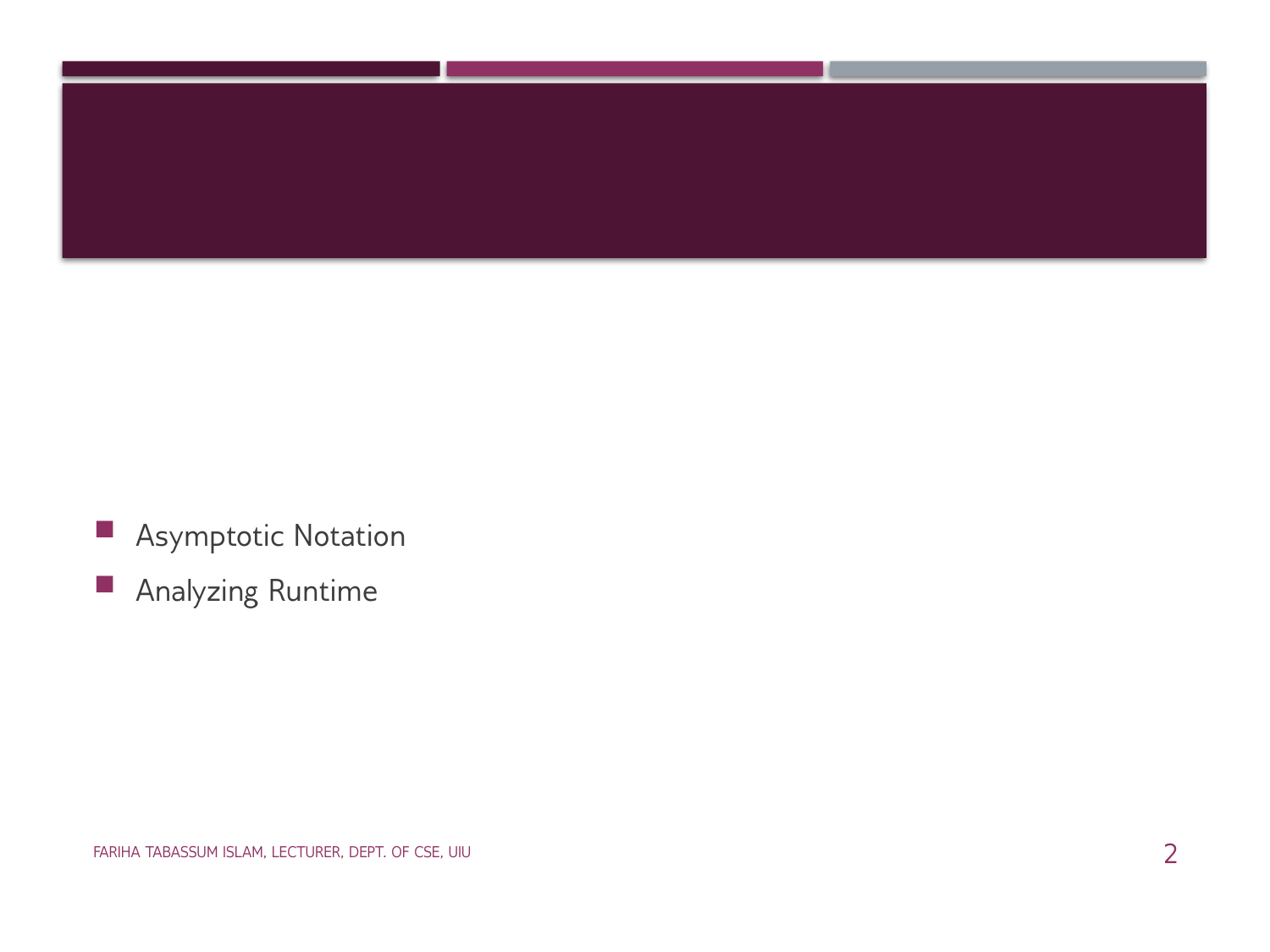

#
Asymptotic Notation
Analyzing Runtime
Fariha Tabassum Islam, Lecturer, Dept. of CSE, UIU
2